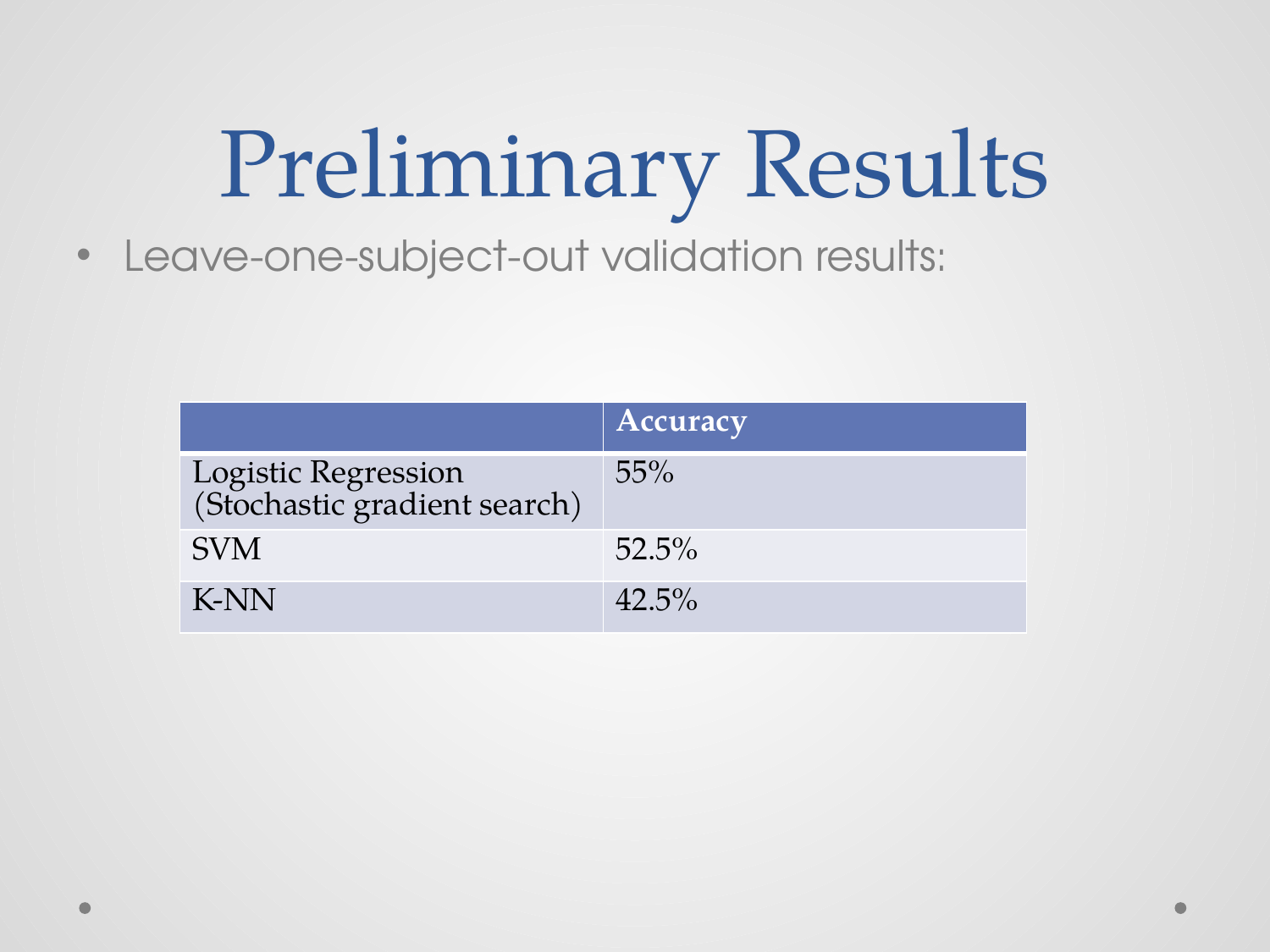

# Preliminary Results
Leave-one-subject-out validation results:

|  | Accuracy |
| --- | --- |
| Logistic Regression (Stochastic gradient search) | 55% |
| SVM | 52.5% |
| K-NN | 42.5% |